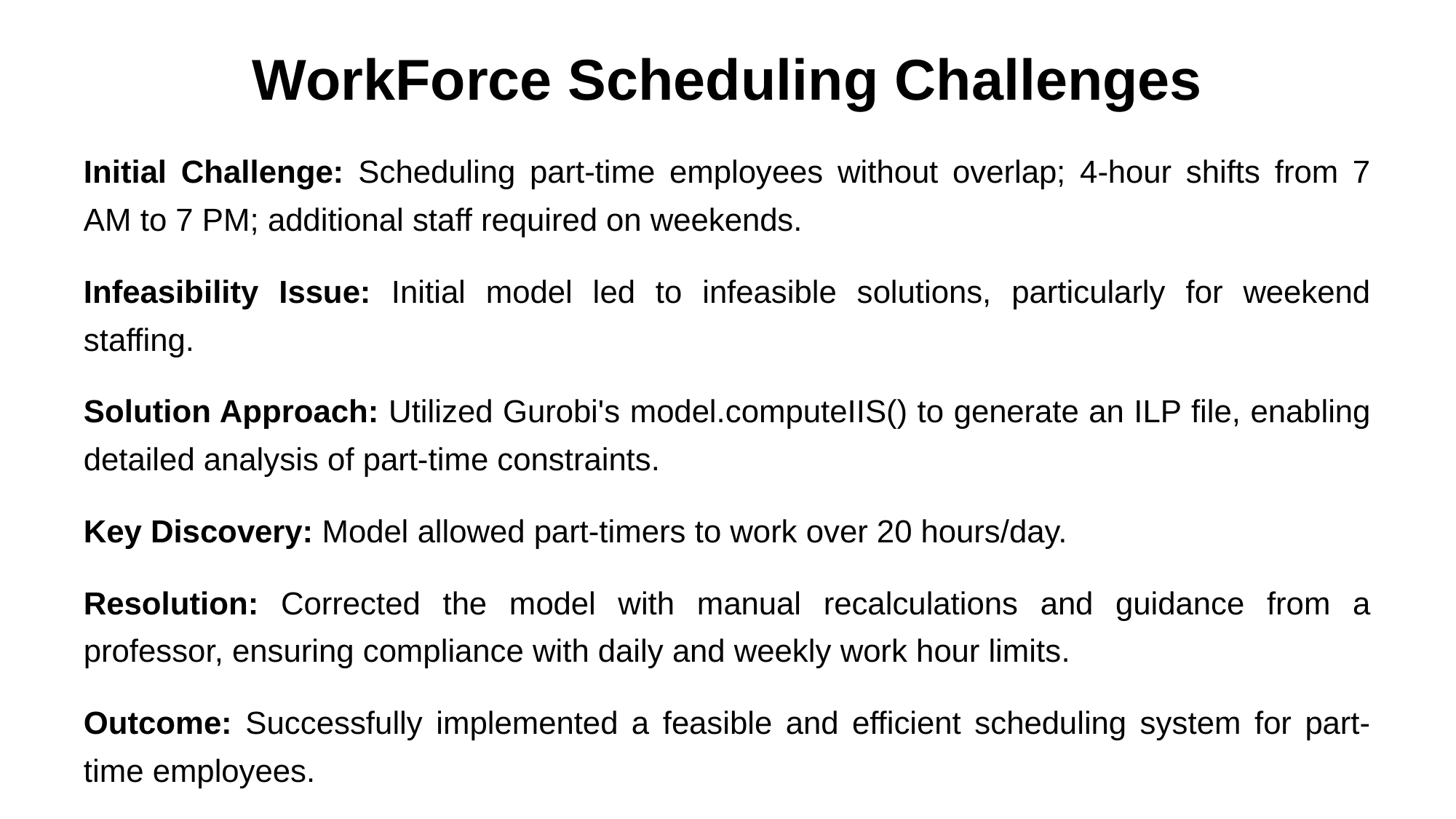

# WorkForce Scheduling Challenges
Initial Challenge: Scheduling part-time employees without overlap; 4-hour shifts from 7 AM to 7 PM; additional staff required on weekends.
Infeasibility Issue: Initial model led to infeasible solutions, particularly for weekend staffing.
Solution Approach: Utilized Gurobi's model.computeIIS() to generate an ILP file, enabling detailed analysis of part-time constraints.
Key Discovery: Model allowed part-timers to work over 20 hours/day.
Resolution: Corrected the model with manual recalculations and guidance from a professor, ensuring compliance with daily and weekly work hour limits.
Outcome: Successfully implemented a feasible and efficient scheduling system for part-time employees.